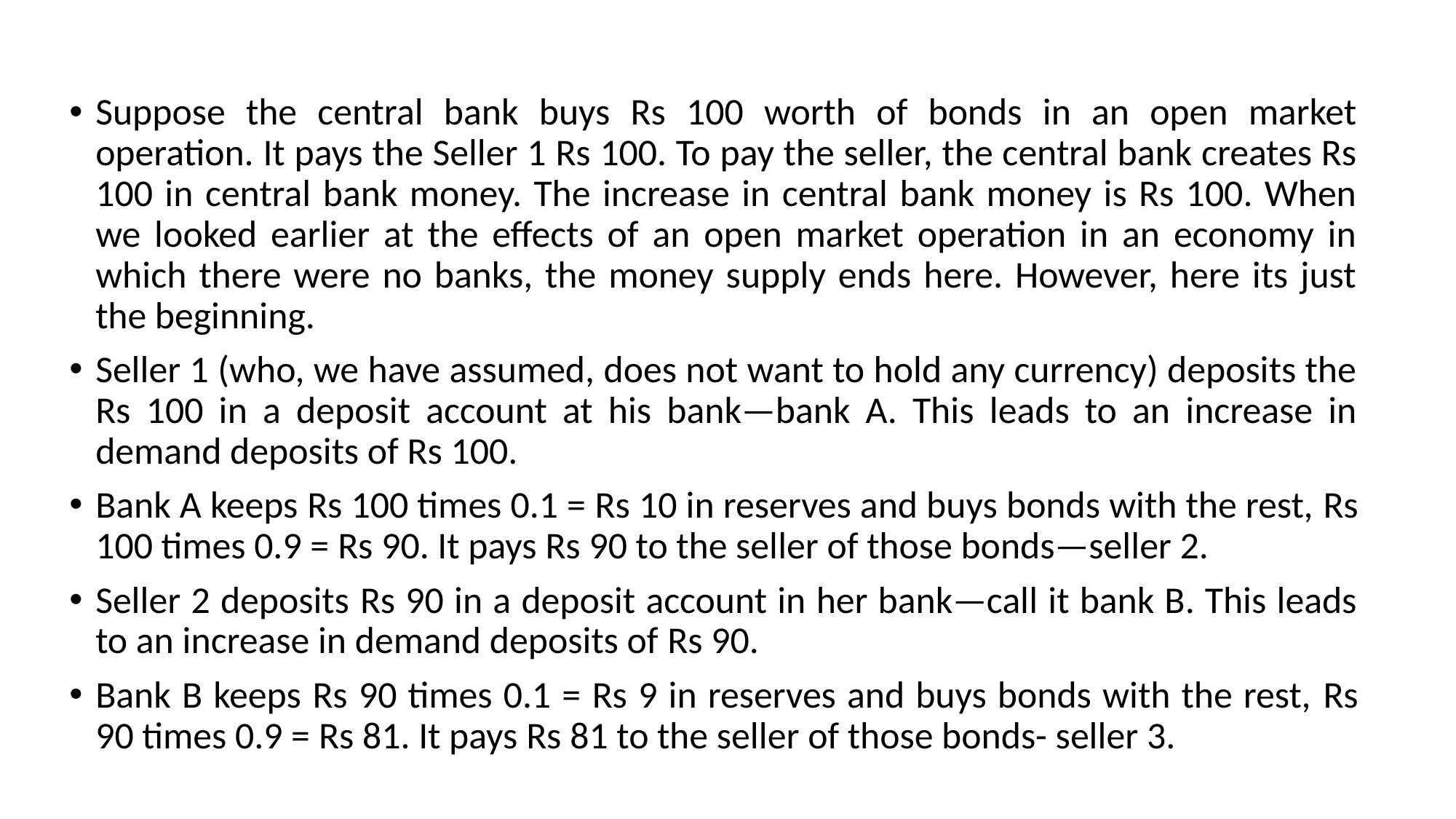

Suppose the central bank buys Rs 100 worth of bonds in an open market operation. It pays the Seller 1 Rs 100. To pay the seller, the central bank creates Rs 100 in central bank money. The increase in central bank money is Rs 100. When we looked earlier at the effects of an open market operation in an economy in which there were no banks, the money supply ends here. However, here its just the beginning.
Seller 1 (who, we have assumed, does not want to hold any currency) deposits the Rs 100 in a deposit account at his bank—bank A. This leads to an increase in demand deposits of Rs 100.
Bank A keeps Rs 100 times 0.1 = Rs 10 in reserves and buys bonds with the rest, Rs 100 times 0.9 = Rs 90. It pays Rs 90 to the seller of those bonds—seller 2.
Seller 2 deposits Rs 90 in a deposit account in her bank—call it bank B. This leads to an increase in demand deposits of Rs 90.
Bank B keeps Rs 90 times 0.1 = Rs 9 in reserves and buys bonds with the rest, Rs 90 times 0.9 = Rs 81. It pays Rs 81 to the seller of those bonds- seller 3.